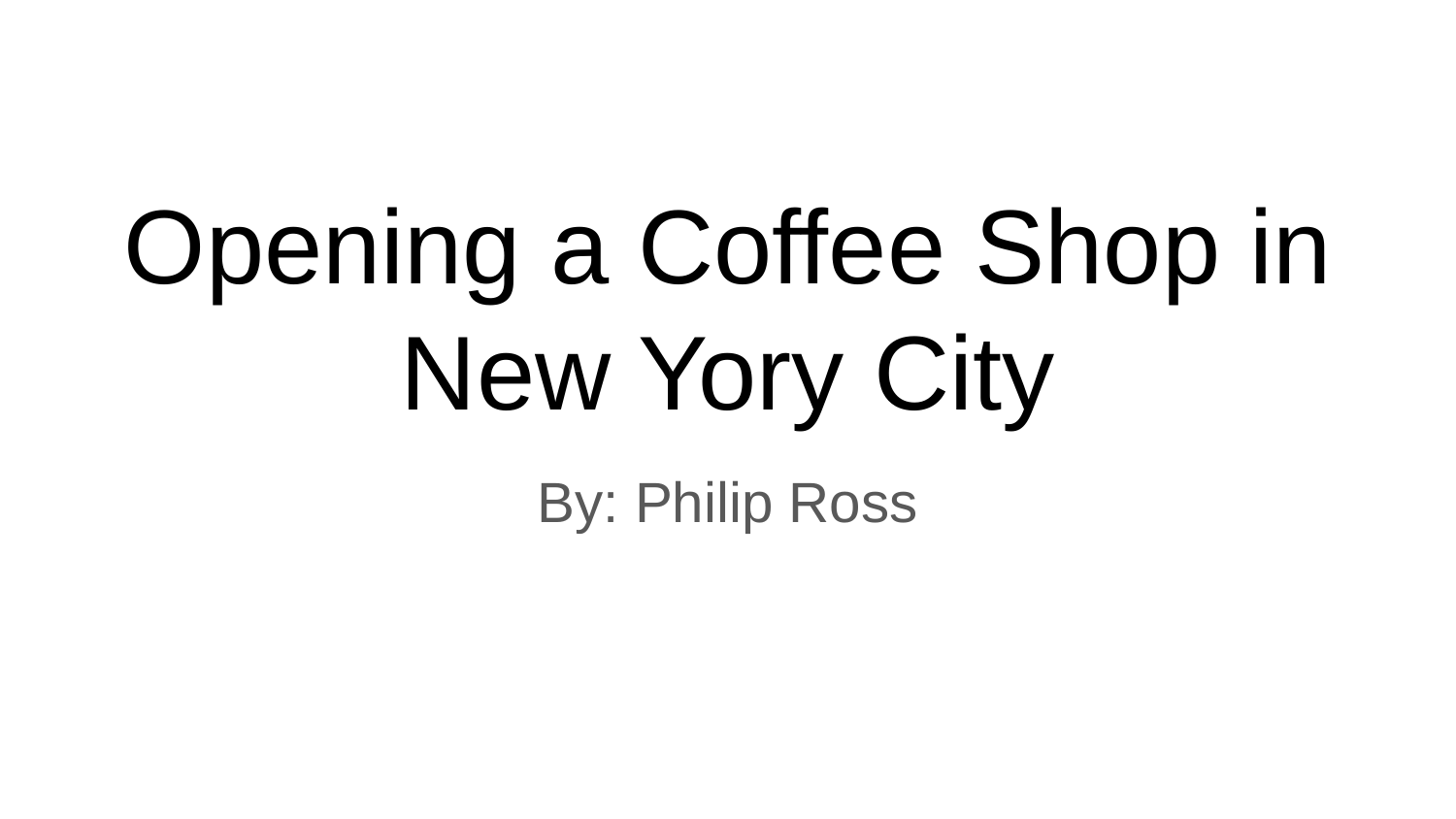

# Opening a Coffee Shop in New Yory City
By: Philip Ross